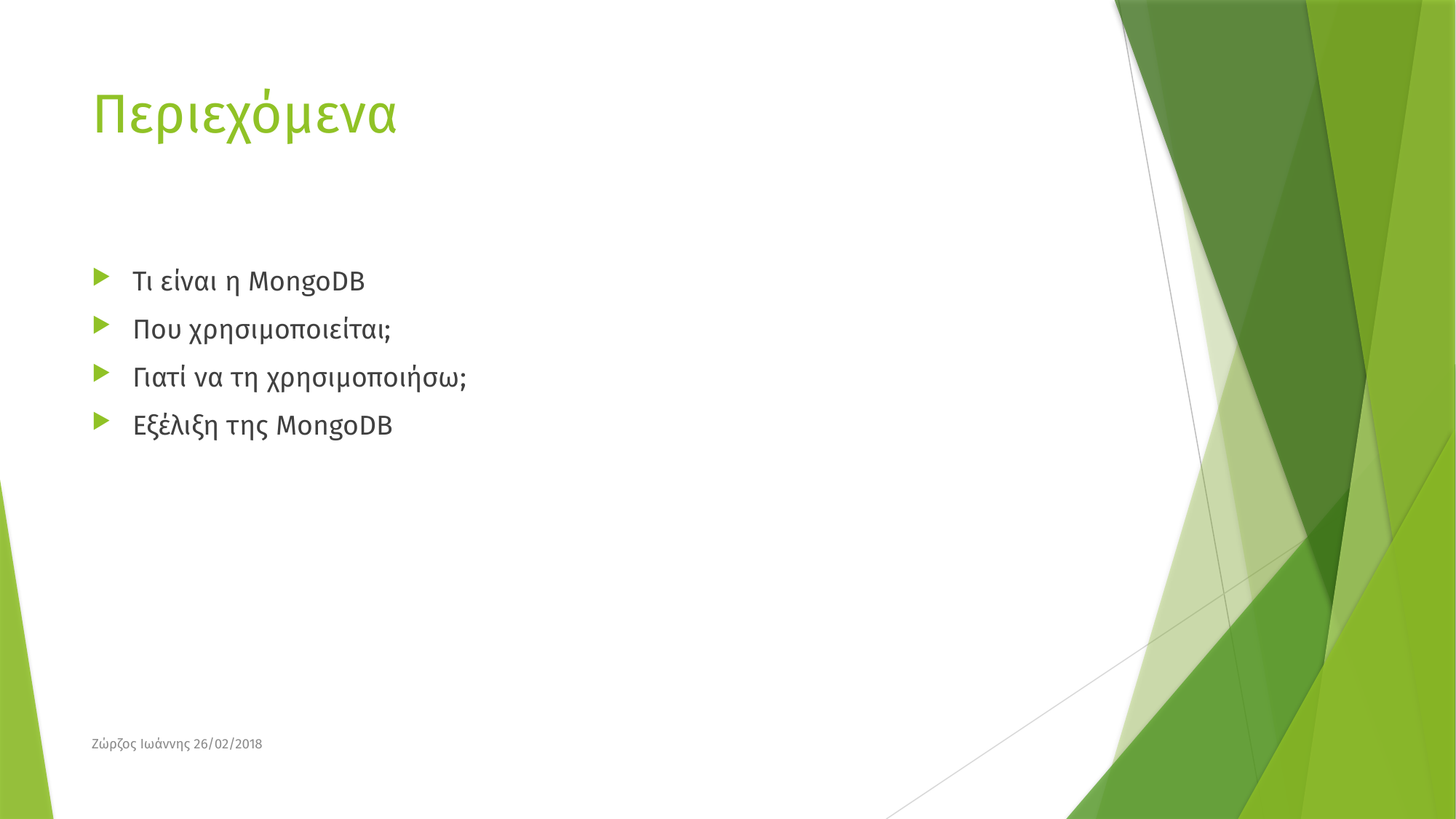

# Περιεχόμενα
Τι είναι η MongoDB
Που χρησιμοποιείται;
Γιατί να τη χρησιμοποιήσω;
Εξέλιξη της MongoDB
Ζώρζος Ιωάννης 26/02/2018